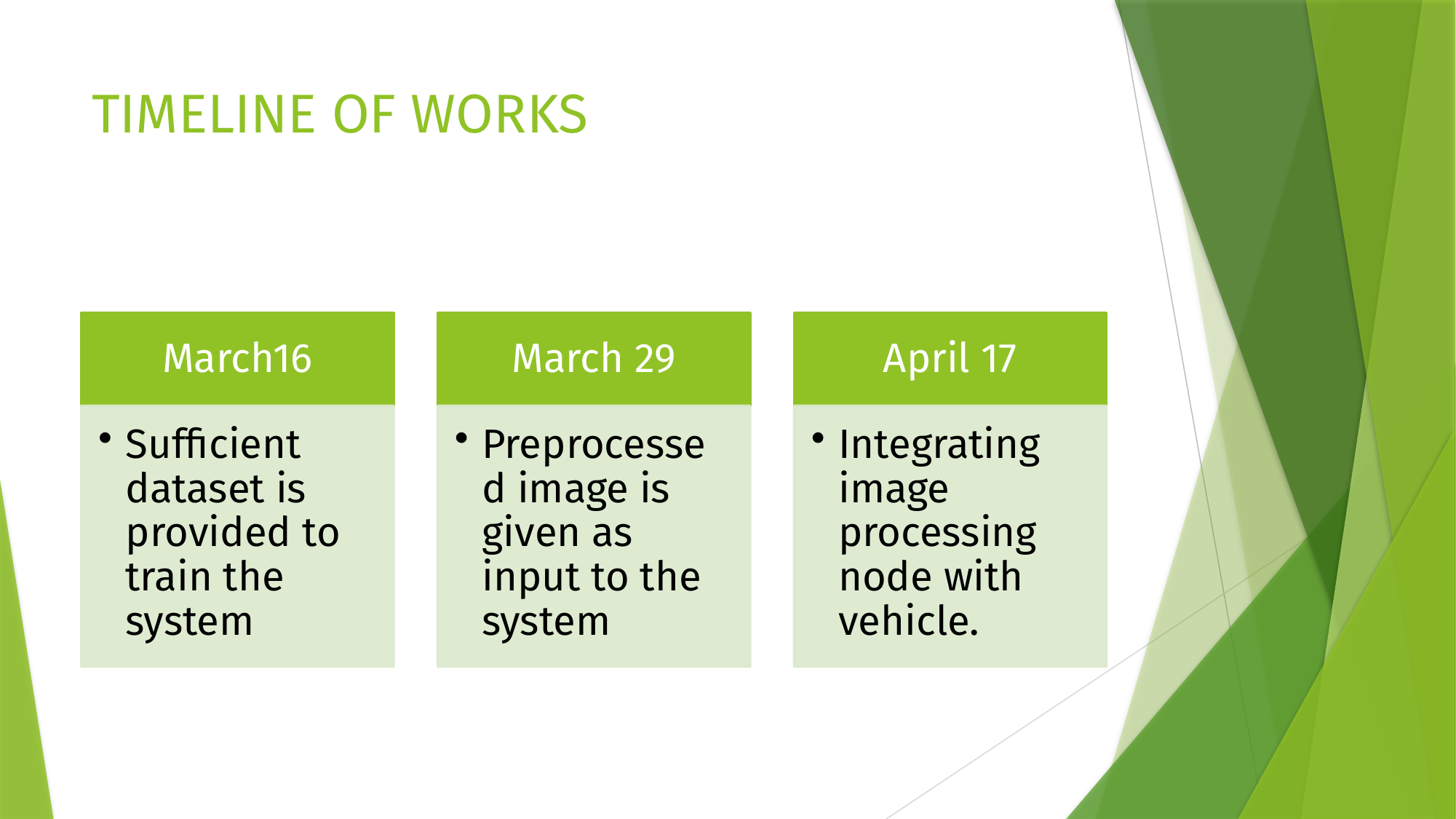

# TIMELINE OF WORKS
March16
Sufficient dataset is provided to train the system
March 29
Preprocessed image is given as input to the system
April 17
Integrating image processing node with vehicle.